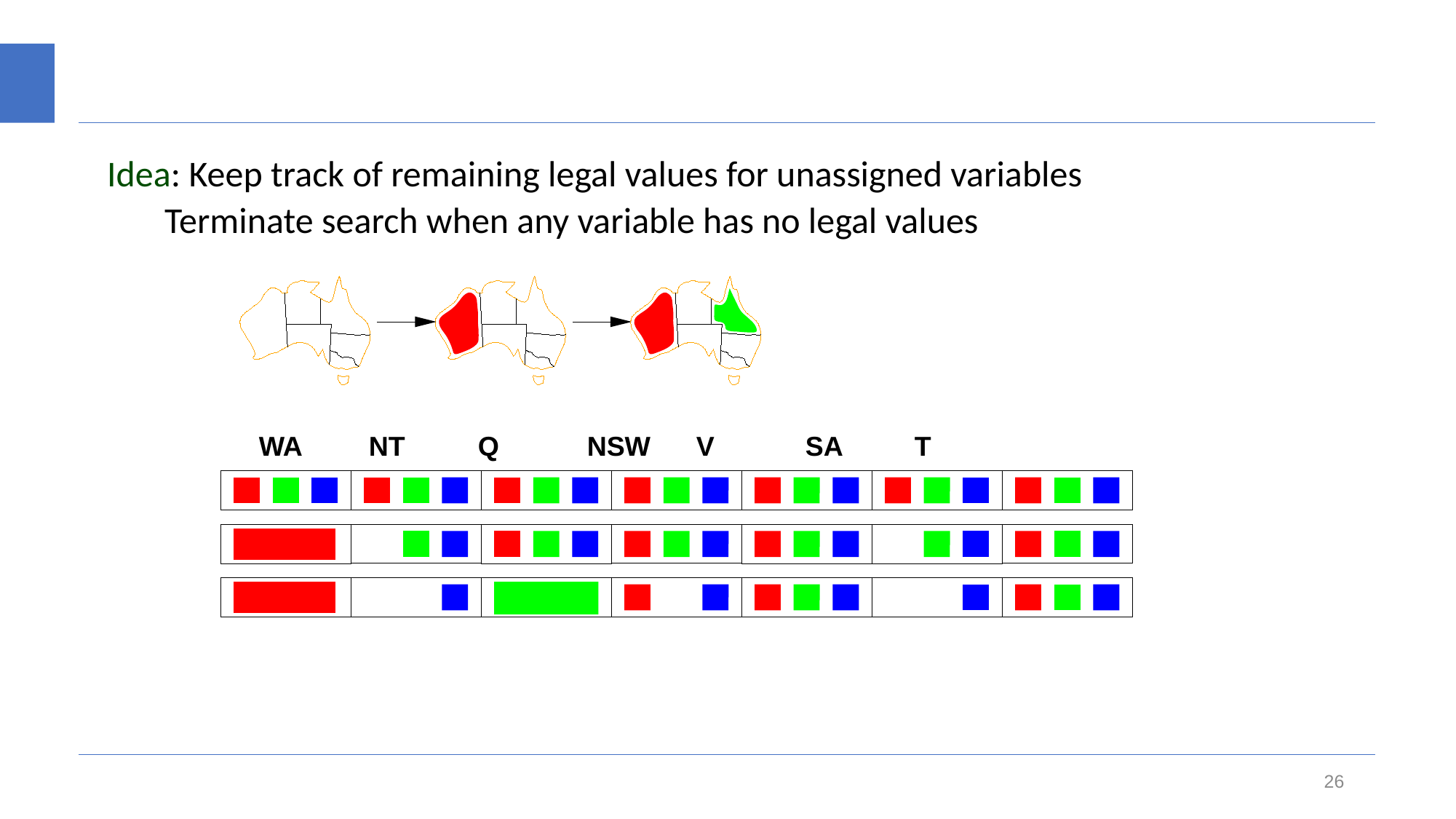

#
Idea: Keep track of remaining legal values for unassigned variables
       Terminate search when any variable has no legal values

WA	NT	Q	NSW	V	SA	T

26